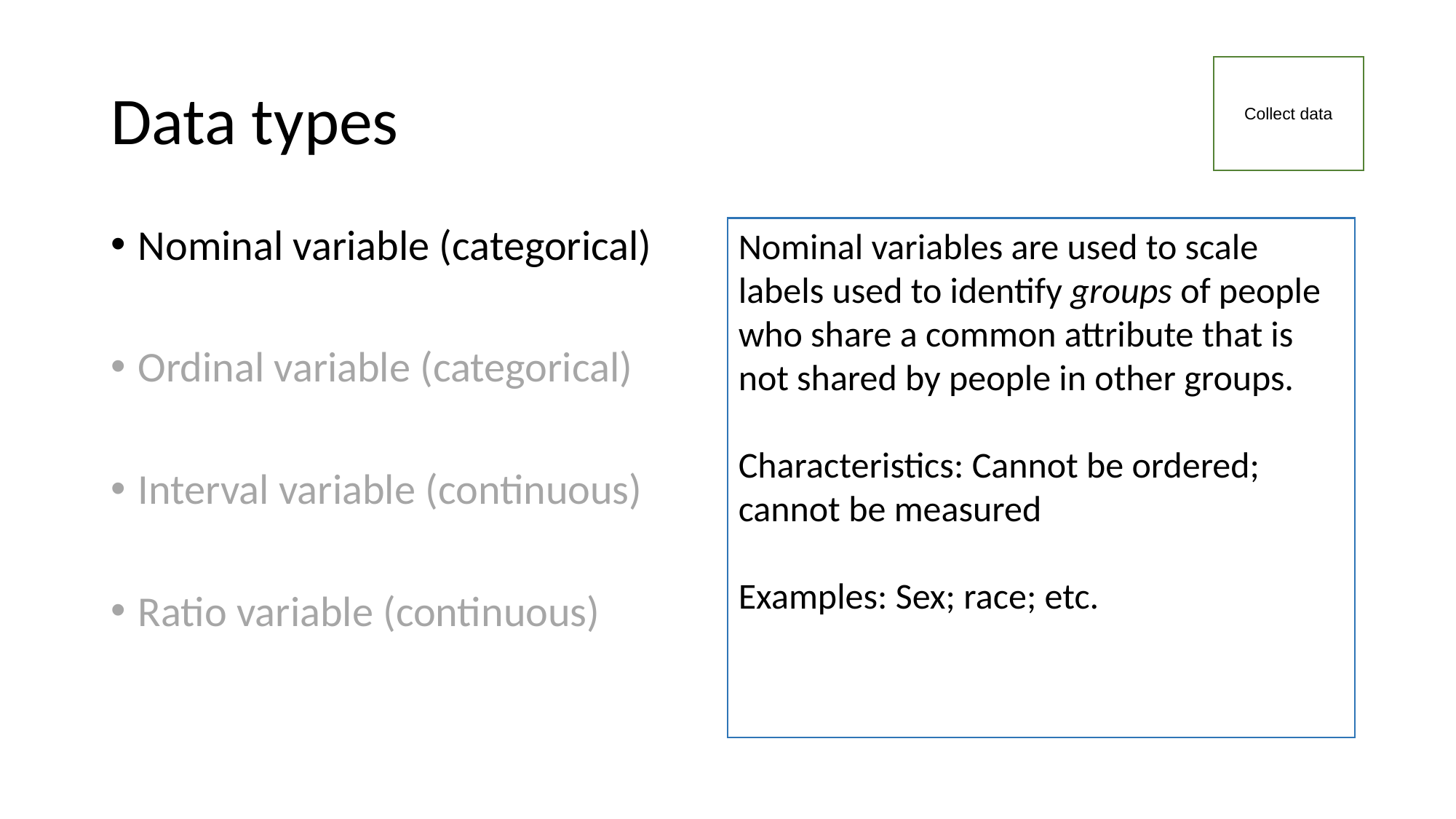

# Data types
Collect data
Nominal variable (categorical)

Ordinal variable (categorical)

Interval variable (continuous)

Ratio variable (continuous)

Nominal variables are used to scale labels used to identify groups of people who share a common attribute that is not shared by people in other groups.

Characteristics: Cannot be ordered; cannot be measured

Examples: Sex; race; etc.